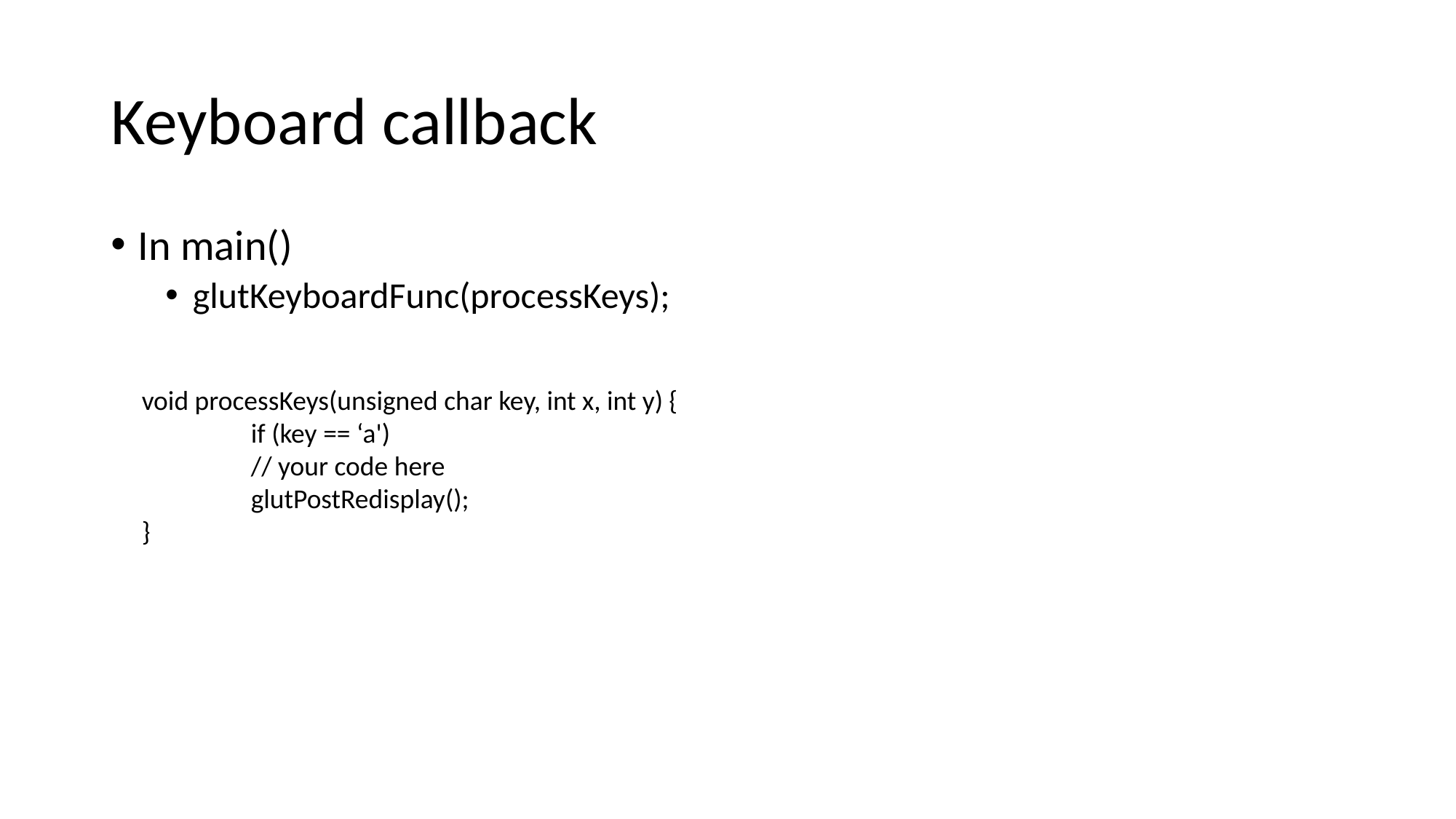

# Keyboard callback
In main()
glutKeyboardFunc(processKeys);

void processKeys(unsigned char key, int x, int y) {
	if (key == ‘a')
	// your code here
	glutPostRedisplay();
}